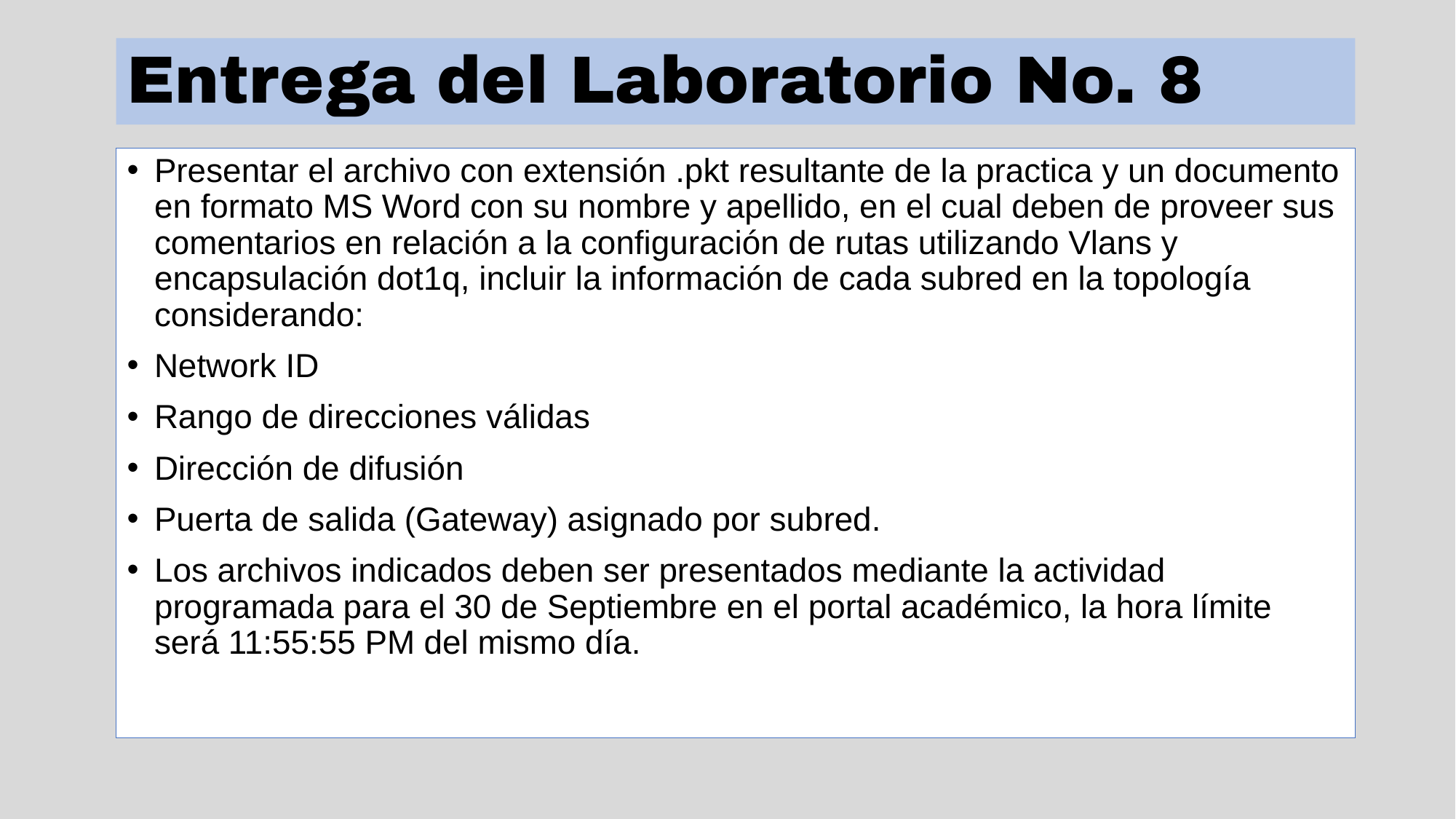

# Entrega del Laboratorio No. 8
Presentar el archivo con extensión .pkt resultante de la practica y un documento en formato MS Word con su nombre y apellido, en el cual deben de proveer sus comentarios en relación a la configuración de rutas utilizando Vlans y encapsulación dot1q, incluir la información de cada subred en la topología considerando:
Network ID
Rango de direcciones válidas
Dirección de difusión
Puerta de salida (Gateway) asignado por subred.
Los archivos indicados deben ser presentados mediante la actividad programada para el 30 de Septiembre en el portal académico, la hora límite será 11:55:55 PM del mismo día.